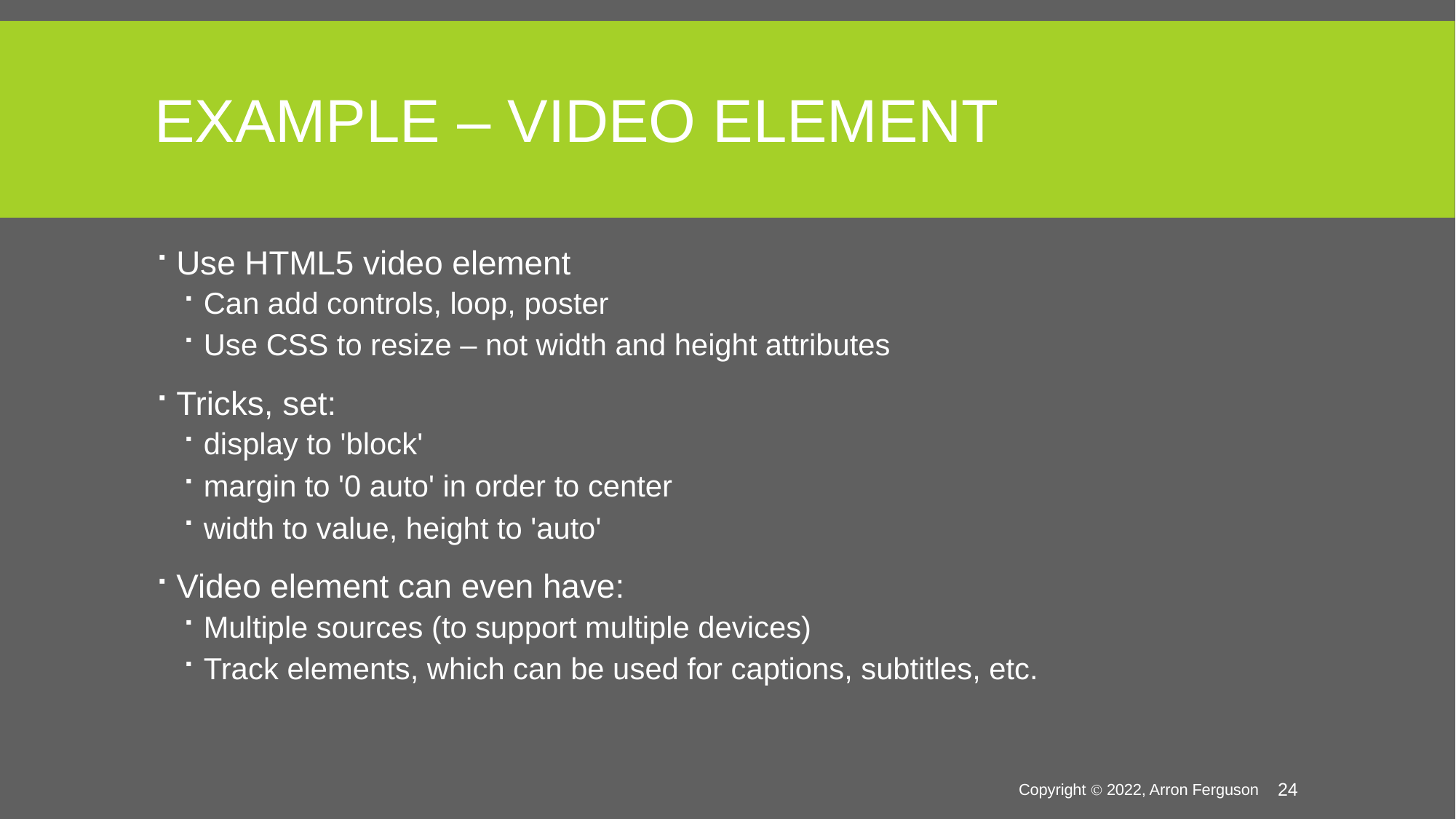

# Example – Video Element
Use HTML5 video element
Can add controls, loop, poster
Use CSS to resize – not width and height attributes
Tricks, set:
display to 'block'
margin to '0 auto' in order to center
width to value, height to 'auto'
Video element can even have:
Multiple sources (to support multiple devices)
Track elements, which can be used for captions, subtitles, etc.

Copyright Ⓒ 2022, Arron Ferguson
24